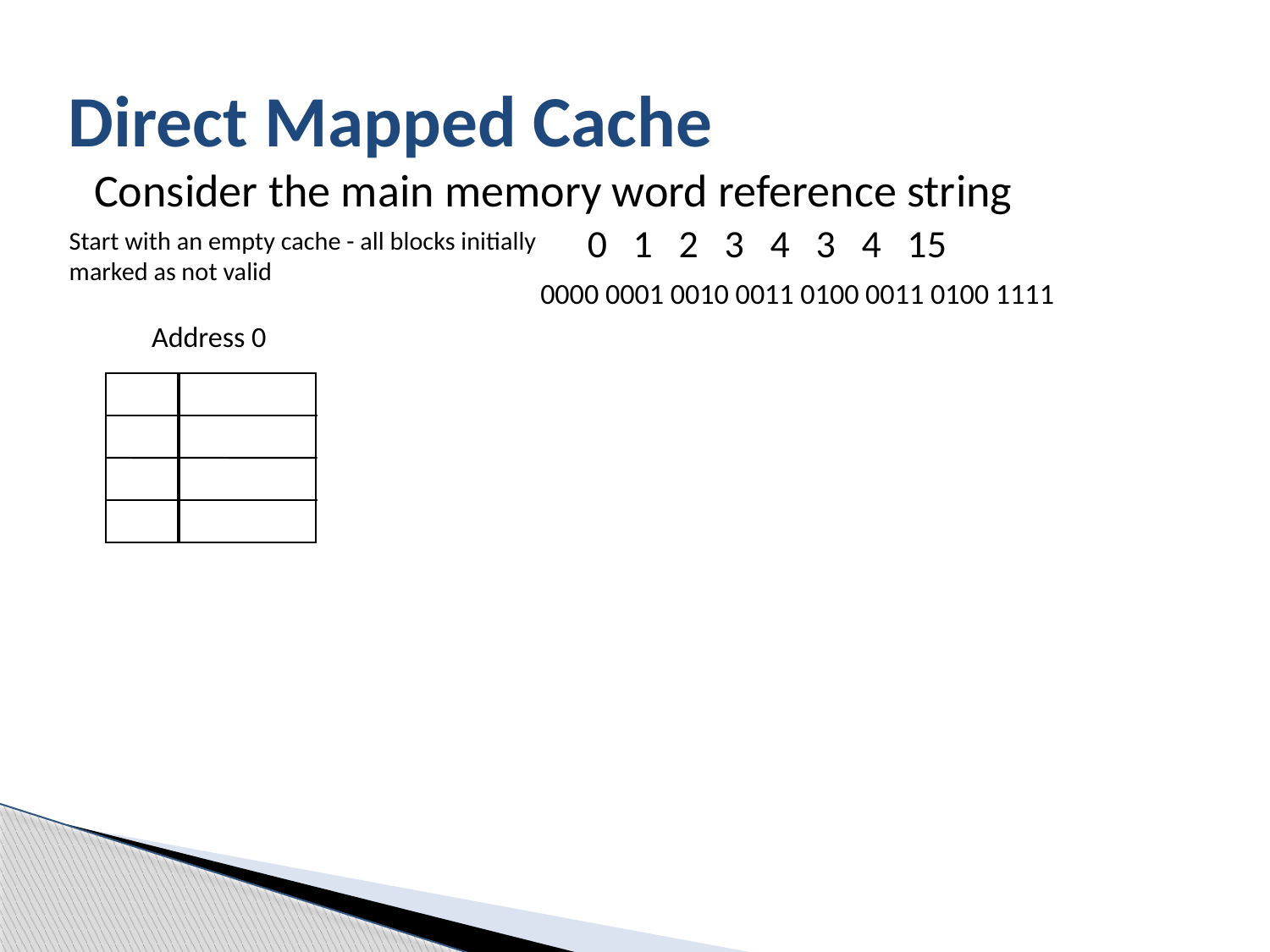

# Direct Mapped Cache
Consider the main memory word reference string
                          0   1   2   3   4   3   4   15
Start with an empty cache - all blocks initially marked as not valid
0000 0001 0010 0011 0100 0011 0100 1111
Address 0